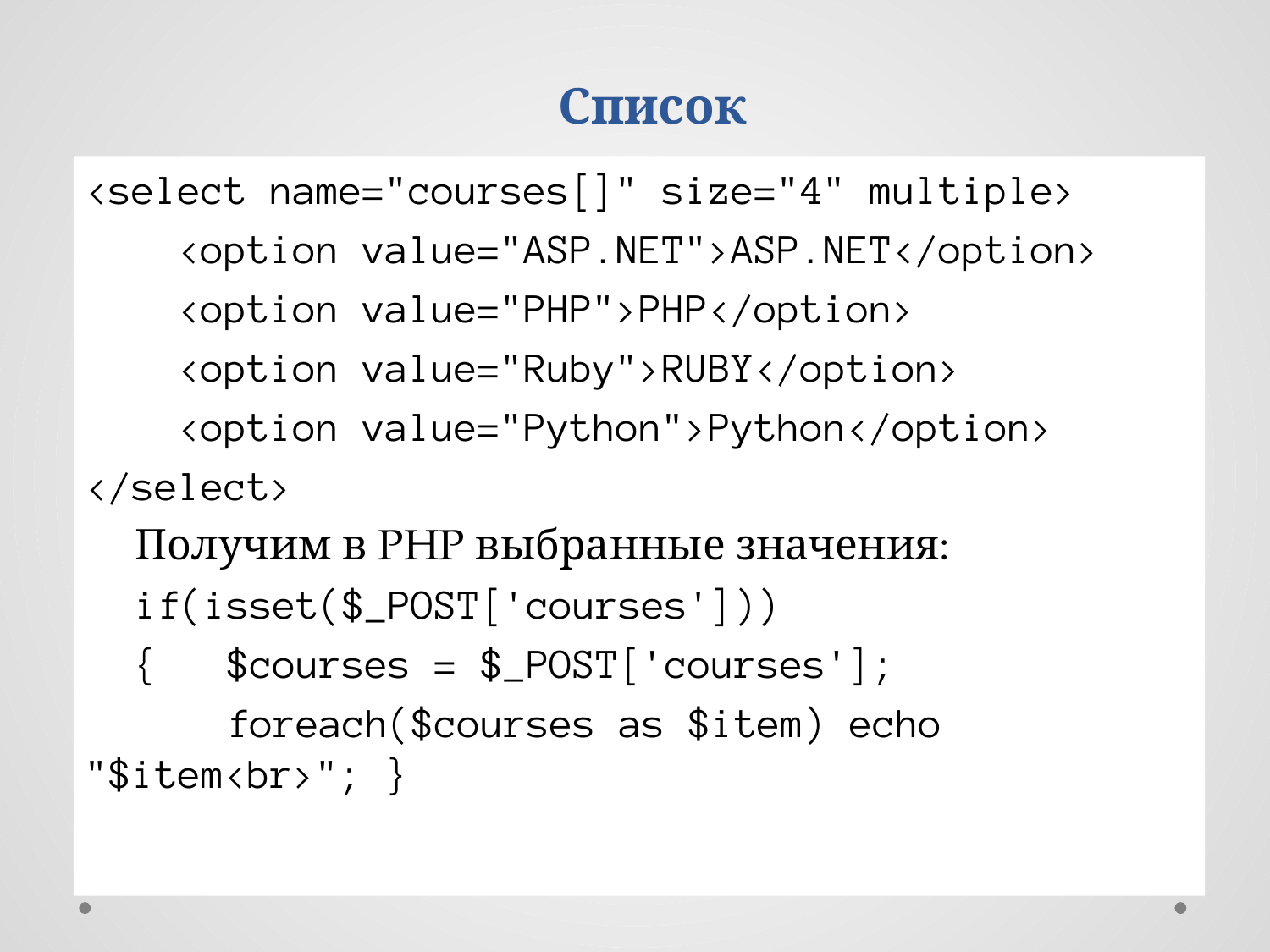

Список
<select name="courses[]" size="4" multiple>
    <option value="ASP.NET">ASP.NET</option>
    <option value="PHP">PHP</option>
    <option value="Ruby">RUBY</option>
    <option value="Python">Python</option>
</select>
Получим в PHP выбранные значения:
if(isset($_POST['courses']))
{   $courses = $_POST['courses'];
    foreach($courses as $item) echo "$item<br>"; }